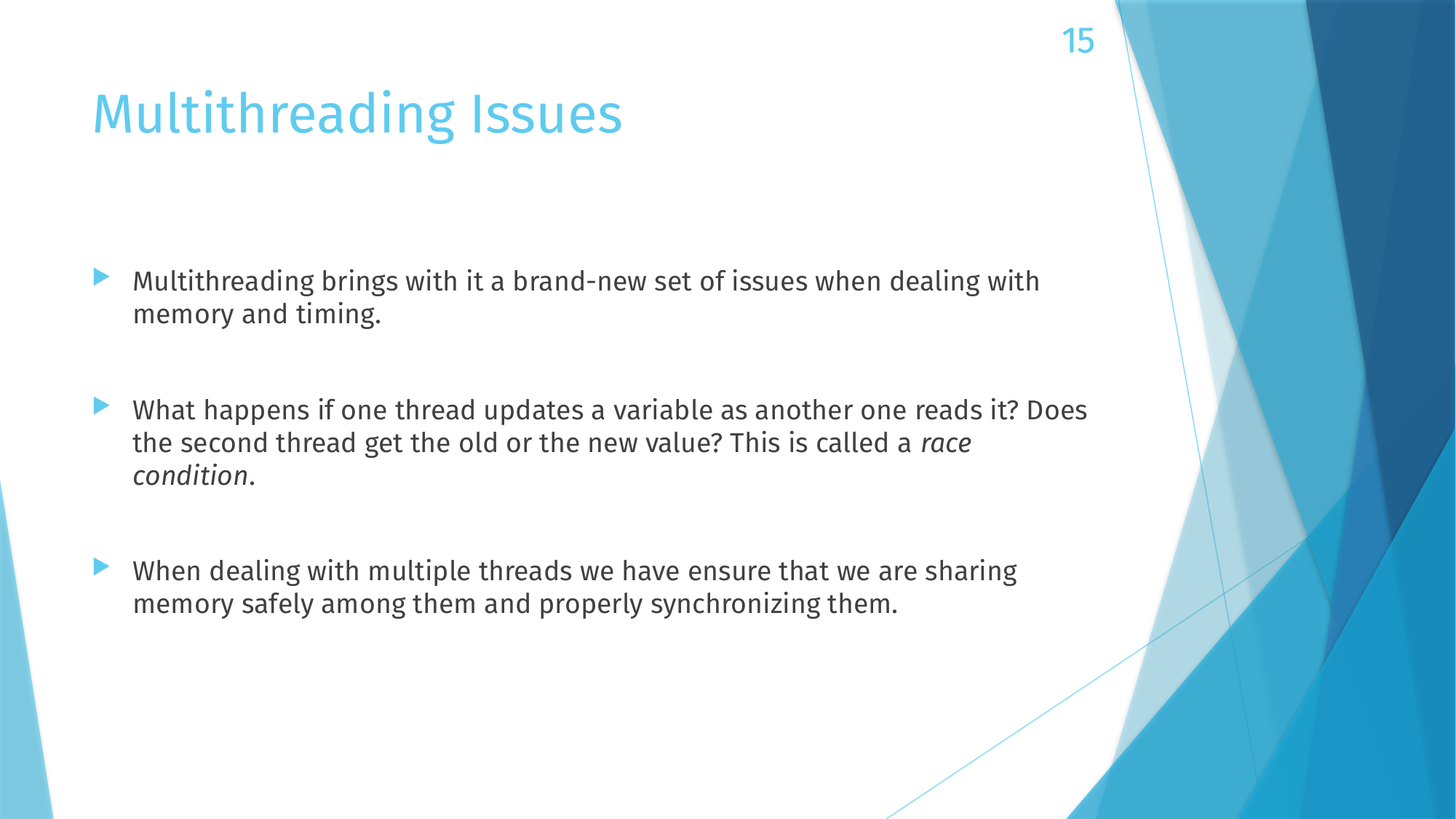

# Multithreading Issues
Multithreading brings with it a brand-new set of issues when dealing with memory and timing.

What happens if one thread updates a variable as another one reads it? Does the second thread get the old or the new value? This is called a race condition.

When dealing with multiple threads we have ensure that we are sharing memory safely among them and properly synchronizing them.